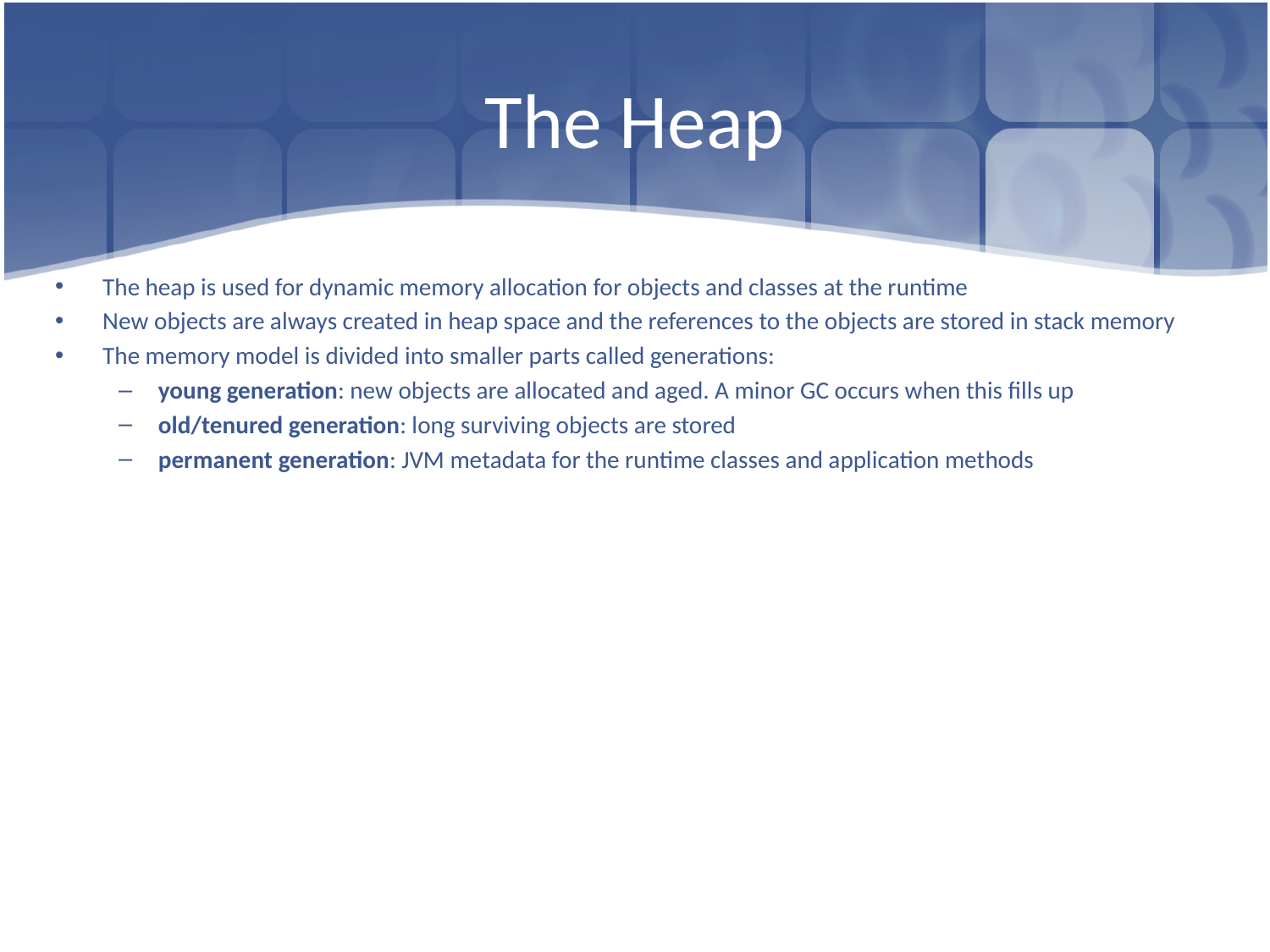

# The Heap
The heap is used for dynamic memory allocation for objects and classes at the runtime
New objects are always created in heap space and the references to the objects are stored in stack memory
The memory model is divided into smaller parts called generations:
young generation: new objects are allocated and aged. A minor GC occurs when this fills up
old/tenured generation: long surviving objects are stored
permanent generation: JVM metadata for the runtime classes and application methods